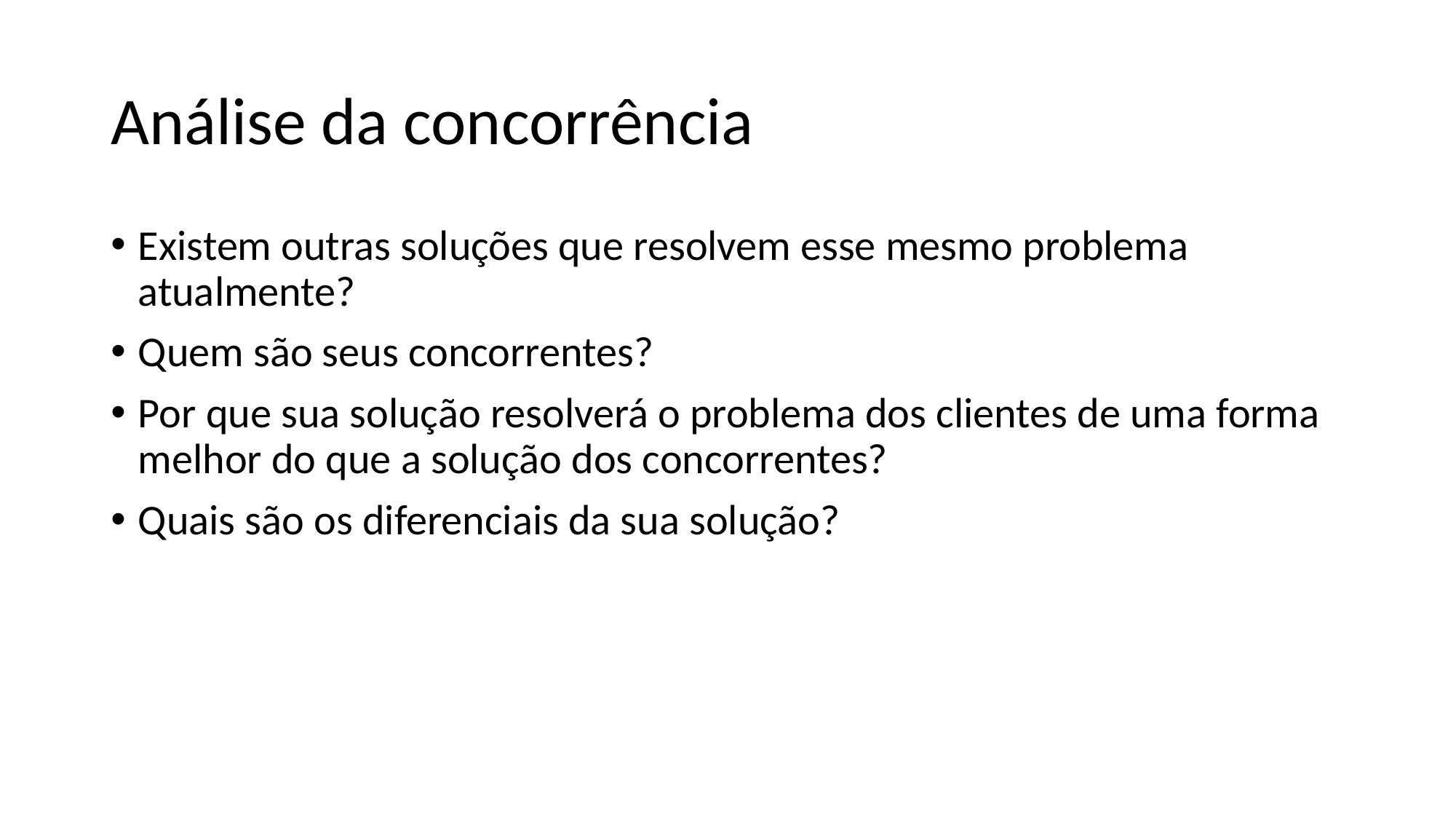

# Análise da concorrência
Existem outras soluções que resolvem esse mesmo problema atualmente?
Quem são seus concorrentes?
Por que sua solução resolverá o problema dos clientes de uma forma melhor do que a solução dos concorrentes?
Quais são os diferenciais da sua solução?